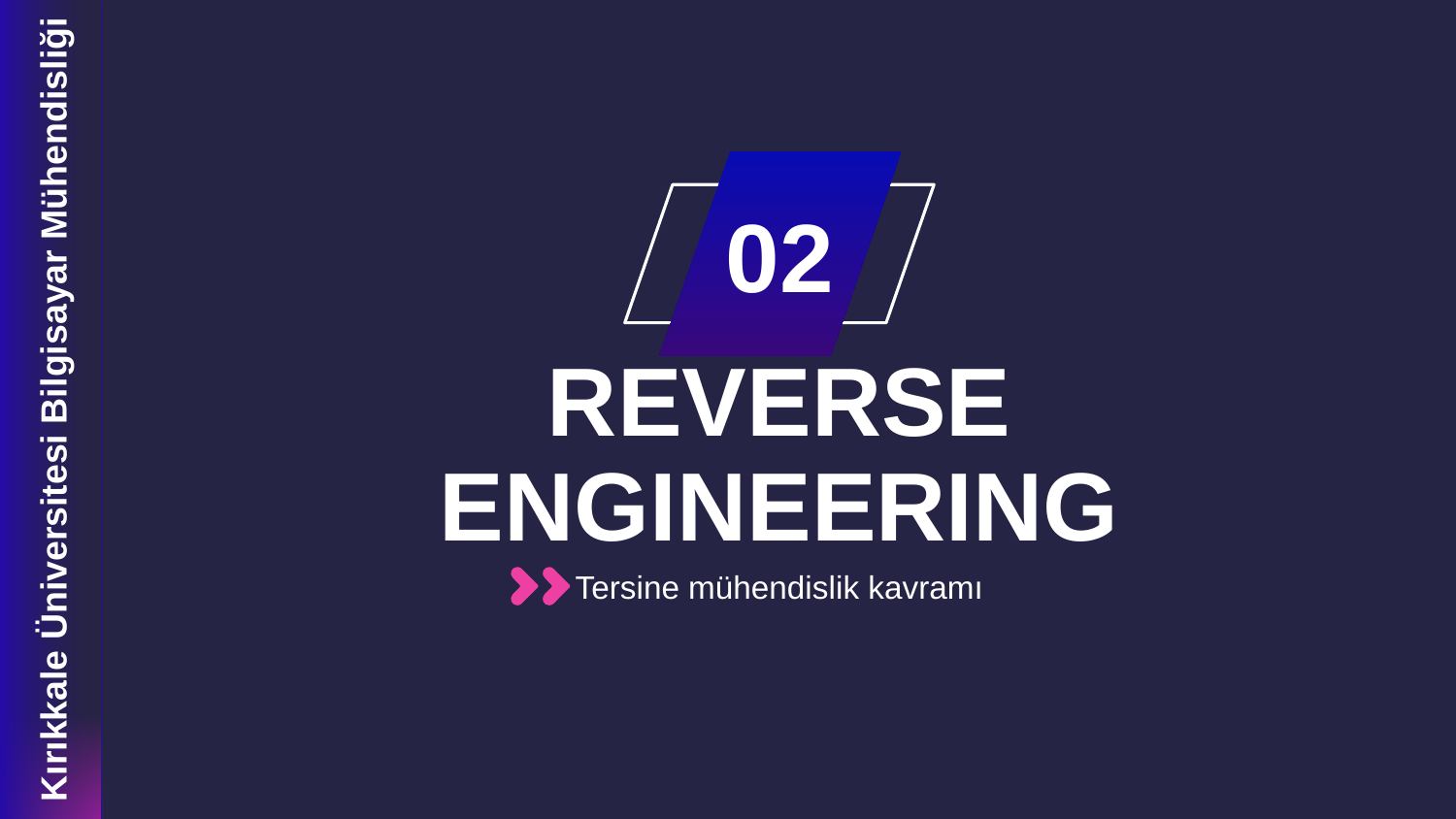

02
Kırıkkale Üniversitesi Bilgisayar Mühendisliği
REVERSE ENGINEERING
Tersine mühendislik kavramı